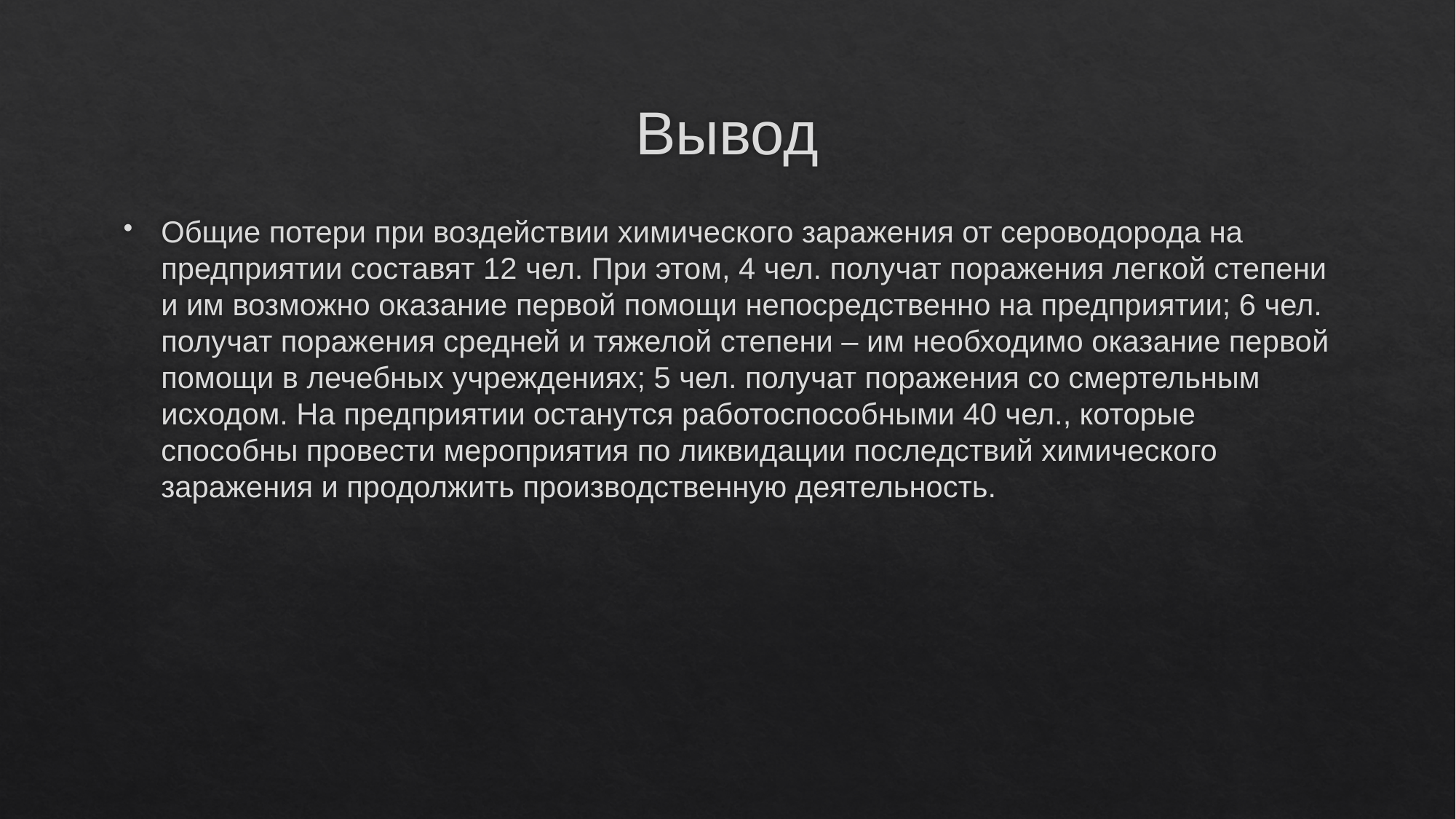

# Вывод
Общие потери при воздействии химического заражения от сероводорода на предприятии составят 12 чел. При этом, 4 чел. получат поражения легкой степени и им возможно оказание первой помощи непосредственно на предприятии; 6 чел. получат поражения средней и тяжелой степени – им необходимо оказание первой помощи в лечебных учреждениях; 5 чел. получат поражения со смертельным исходом. На предприятии останутся работоспособными 40 чел., которые способны провести мероприятия по ликвидации последствий химического заражения и продолжить производственную деятельность.